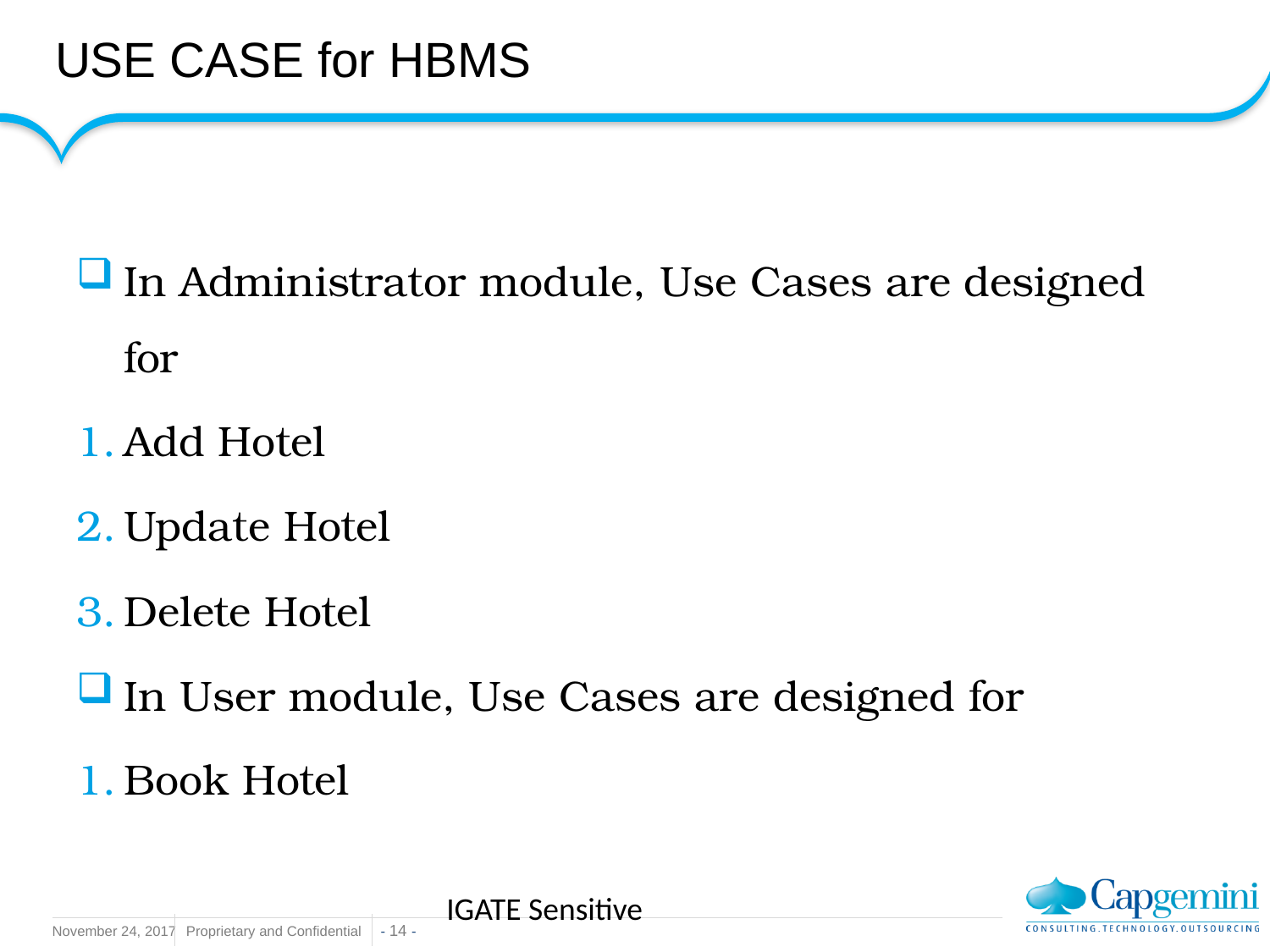

# USE CASE for HBMS
In Administrator module, Use Cases are designed for
Add Hotel
Update Hotel
Delete Hotel
In User module, Use Cases are designed for
Book Hotel

IGATE Sensitive